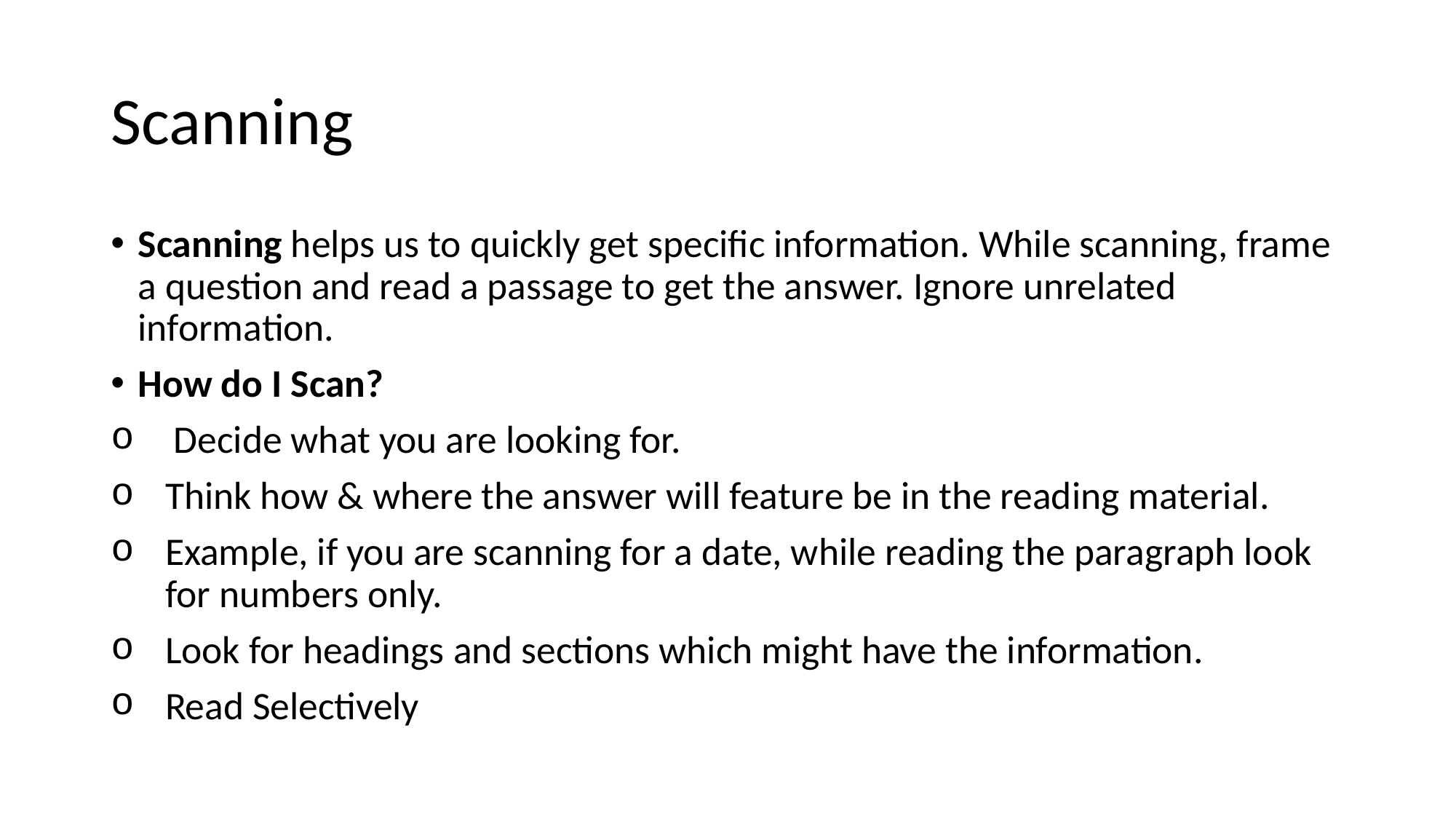

# Scanning
Scanning helps us to quickly get specific information. While scanning, frame a question and read a passage to get the answer. Ignore unrelated information.
How do I Scan?
 Decide what you are looking for.
Think how & where the answer will feature be in the reading material.
Example, if you are scanning for a date, while reading the paragraph look for numbers only.
Look for headings and sections which might have the information.
Read Selectively